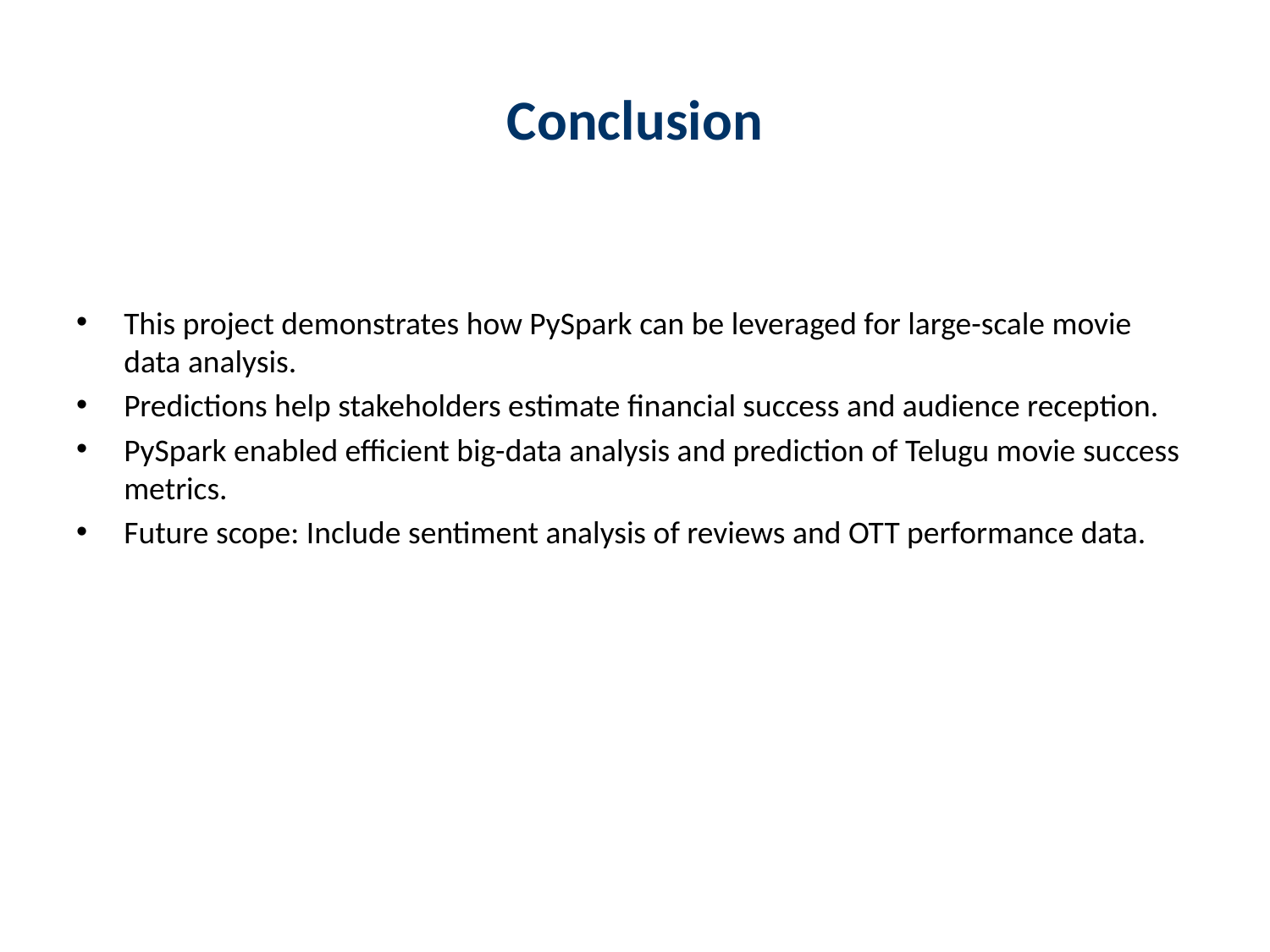

# Conclusion

This project demonstrates how PySpark can be leveraged for large-scale movie data analysis.
Predictions help stakeholders estimate financial success and audience reception.
PySpark enabled efficient big-data analysis and prediction of Telugu movie success metrics.
Future scope: Include sentiment analysis of reviews and OTT performance data.